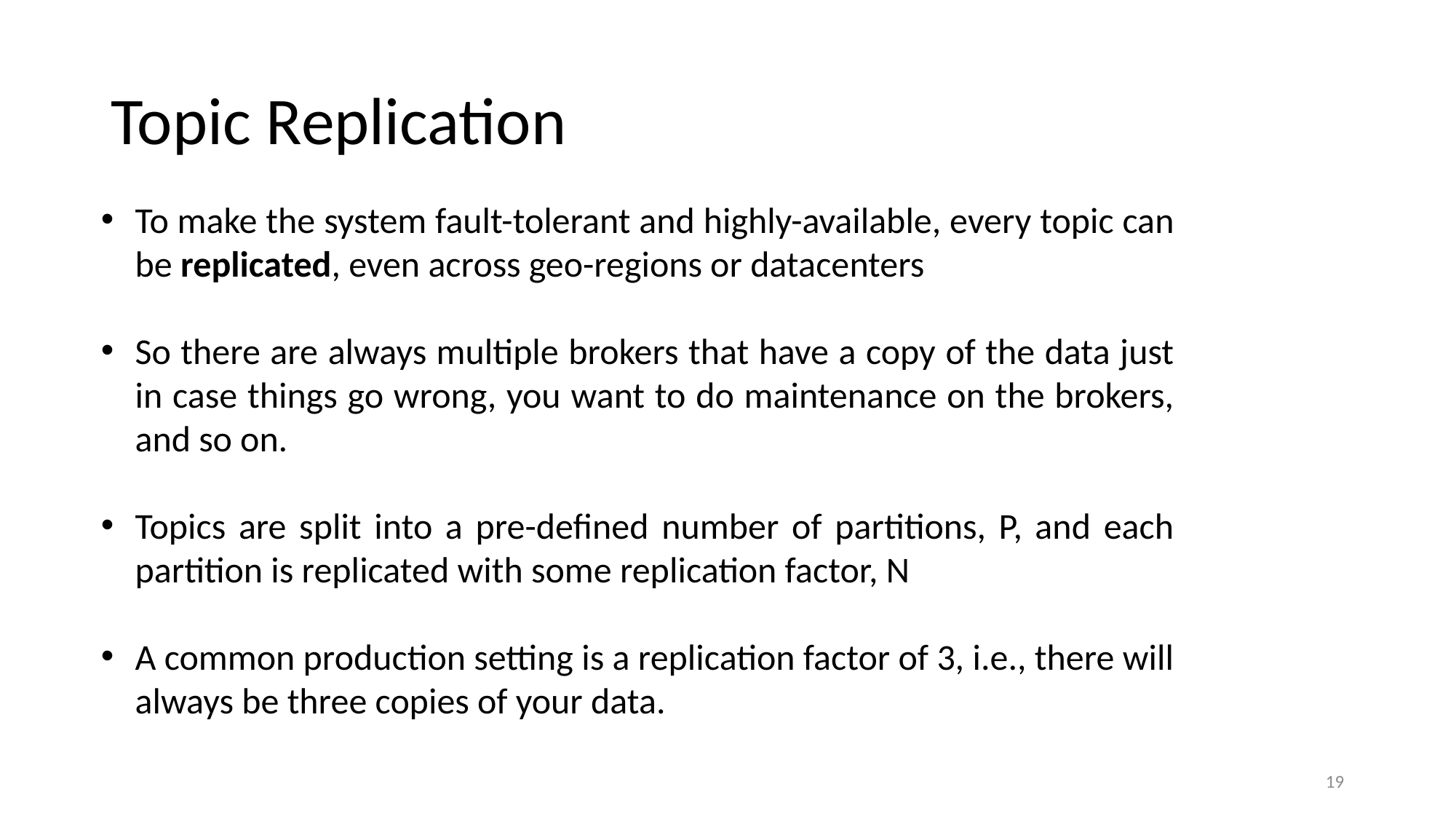

# Topic Replication
To make the system fault-tolerant and highly-available, every topic can be replicated, even across geo-regions or datacenters

So there are always multiple brokers that have a copy of the data just in case things go wrong, you want to do maintenance on the brokers, and so on.

Topics are split into a pre-defined number of partitions, P, and each partition is replicated with some replication factor, N

A common production setting is a replication factor of 3, i.e., there will always be three copies of your data.

19